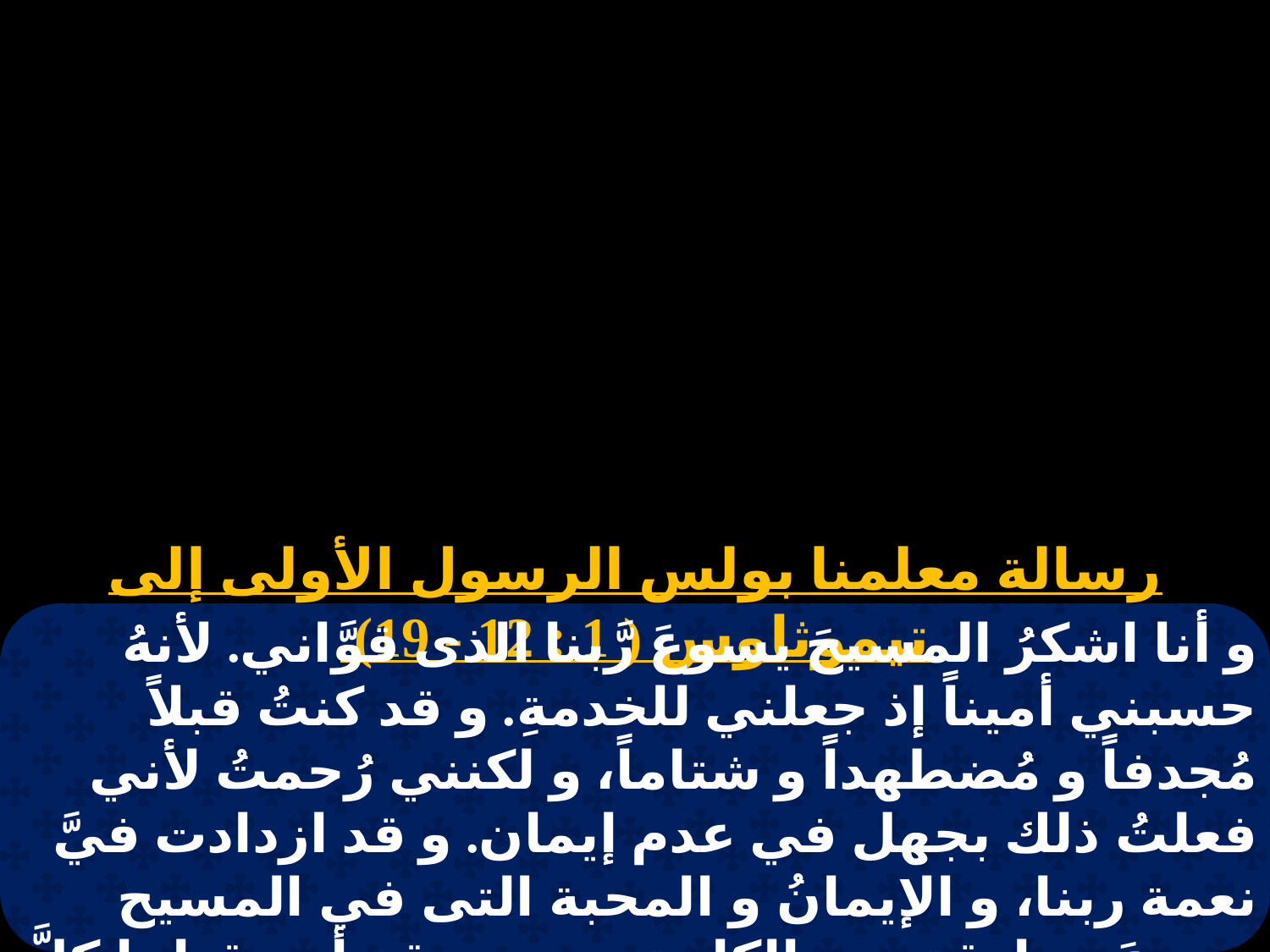

# الاحد الاول من توت
رسالة معلمنا بولس الرسول الأولى إلى تيموثاوس ( 1 : 12 - 19)
و أنا اشكرُ المسيحَ يسوعَ رَّبنا الذى قوَّاني. لأنهُ حسبني أميناً إذ جعلني للخدمةِ. و قد كنتُ قبلاً مُجدفاً و مُضطهداً و شتاماً، و لكنني رُحمتُ لأني فعلتُ ذلك بجهل في عدم إيمان. و قد ازدادت فيَّ نعمة ربنا، و الإيمانُ و المحبة التى في المسيح يسوعَ. صادقة هى الكلمة و مستحقة أن نقبلها كلَّ قبول: أن المسيحَ يسوع جاءَ إلى العالم ليُخلصَ الخطاة الذين أولهم أنا.